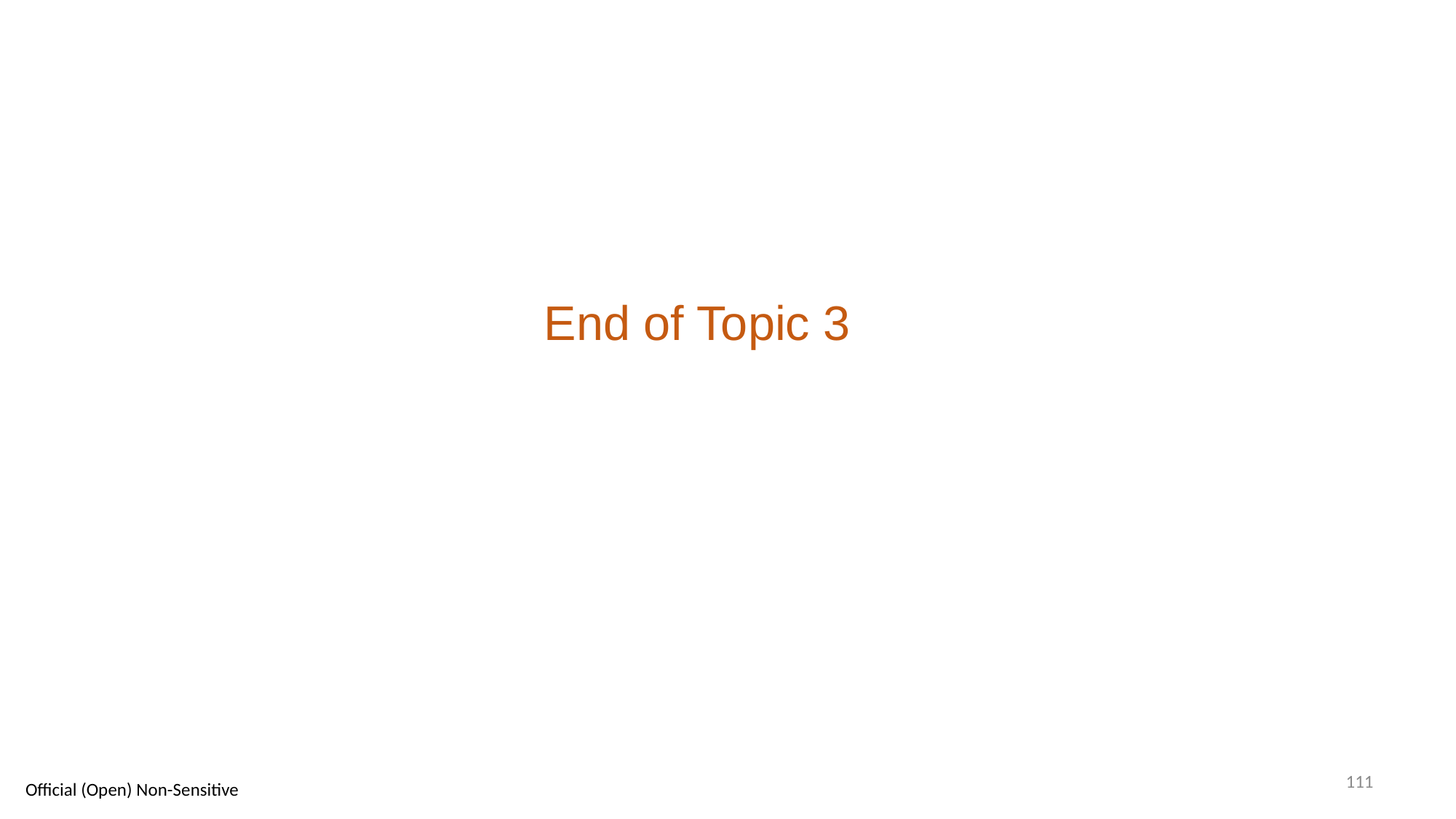

End of Topic 3
111
Official (Open) Non-Sensitive